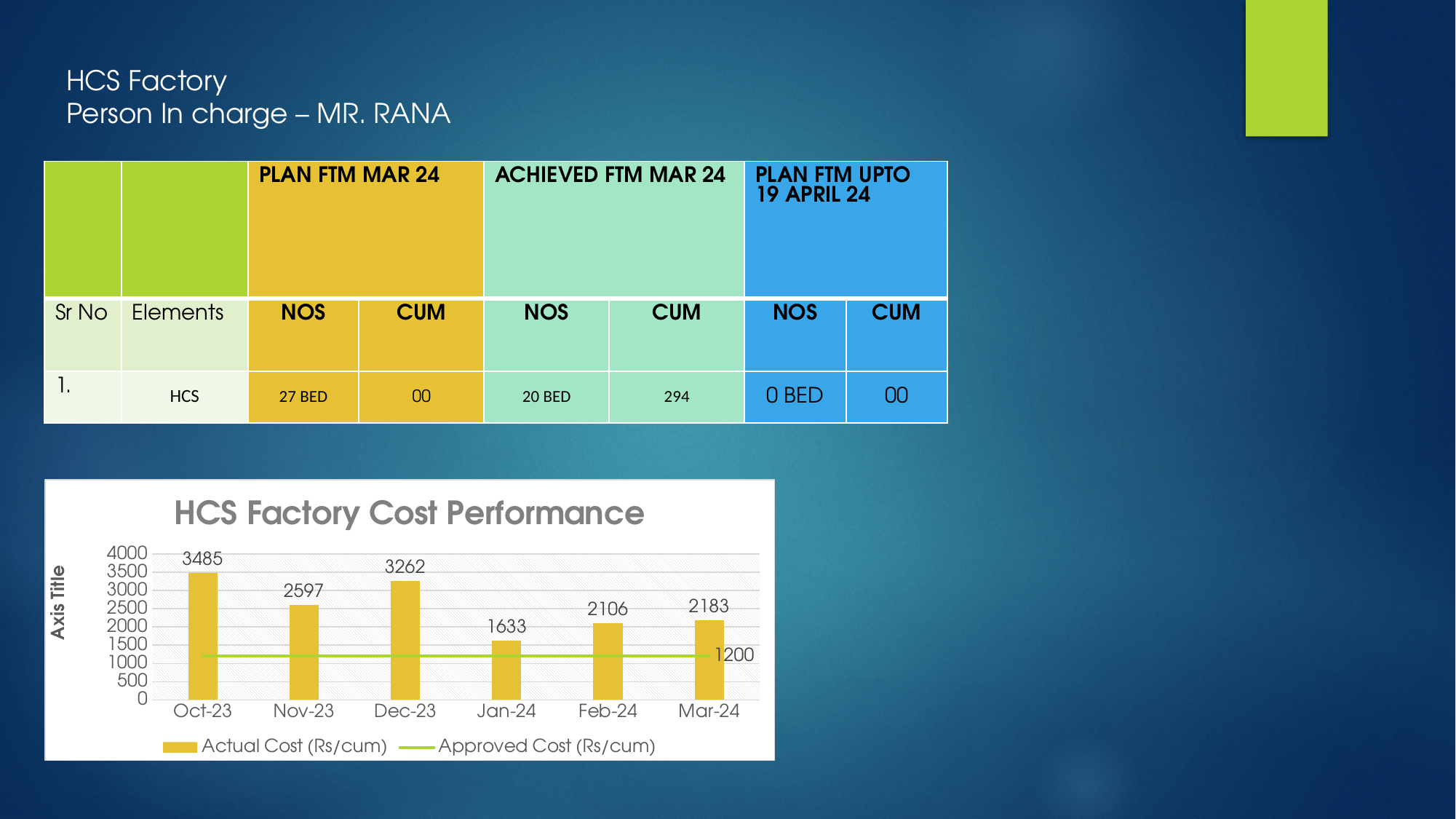

HCS Factory
Person In charge – MR. RANA
|  |  | PLAN FTM MAR 24 |  | ACHIEVED FTM MAR 24 |  | PLAN FTM UPTO 19 APRIL 24 |  |
| --- | --- | --- | --- | --- | --- | --- | --- |
| Sr No | Elements | NOS | CUM | NOS | CUM | NOS | CUM |
| 1. | HCS | 27 BED | 00 | 20 BED | 294 | 0 BED | 00 |

### Chart: HCS Factory Cost Performance

| Category | Actual Cost (Rs/cum) | Approved Cost (Rs/cum) |
|---|---|---|
| 45200 | 3485.2450979515065 | 1200.0 |
| 45231 | 2596.5348370275983 | 1200.0 |
| 45261 | 3262.035004364328 | 1200.0 |
| 45292 | 1632.719713307276 | 1200.0 |
| 45323 | 2105.8576669132067 | 1200.0 |
| 45352 | 2182.866892264397 | 1200.0 |